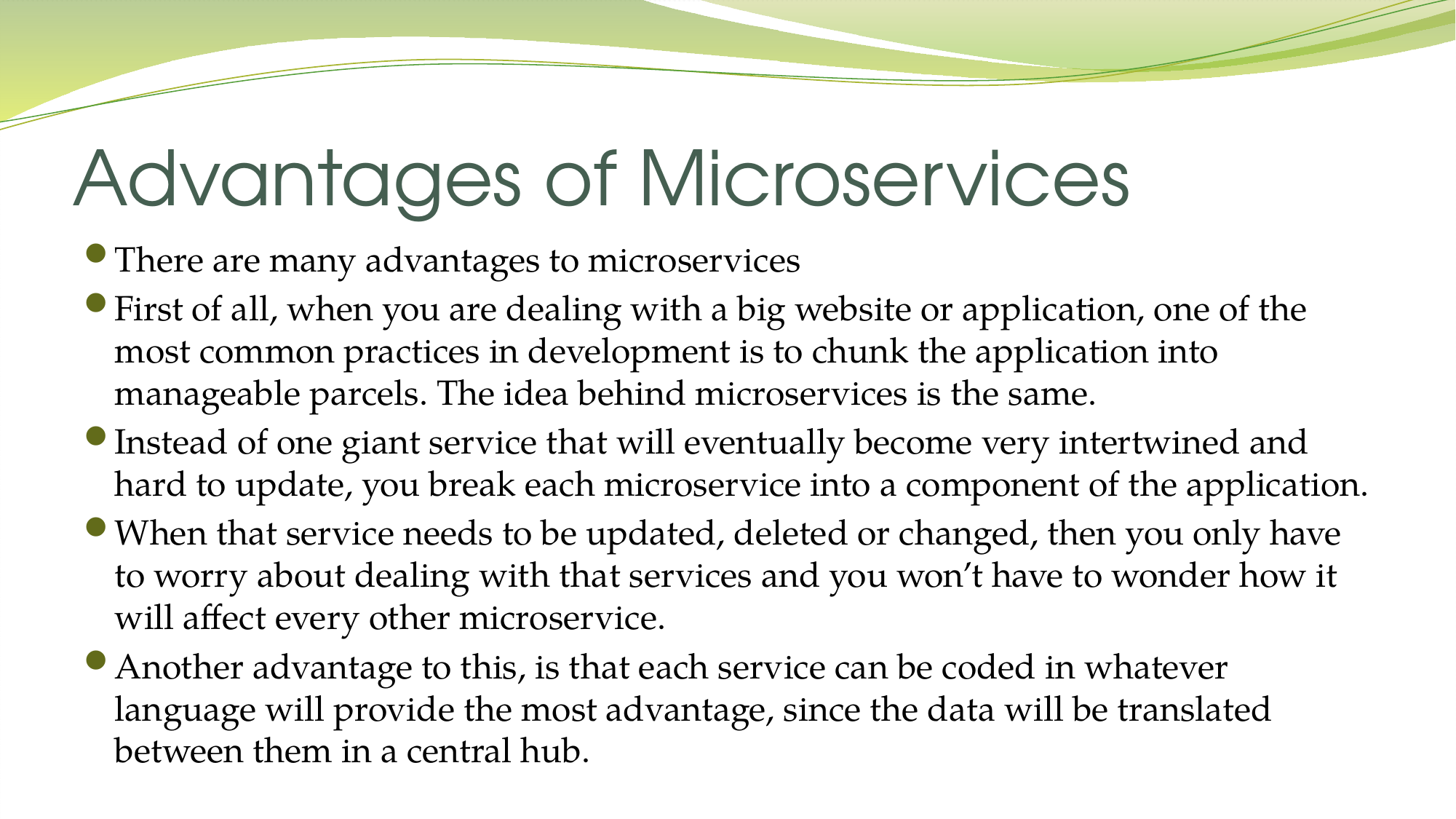

# Advantages of Microservices
There are many advantages to microservices
First of all, when you are dealing with a big website or application, one of the most common practices in development is to chunk the application into manageable parcels. The idea behind microservices is the same.
Instead of one giant service that will eventually become very intertwined and hard to update, you break each microservice into a component of the application.
When that service needs to be updated, deleted or changed, then you only have to worry about dealing with that services and you won’t have to wonder how it will affect every other microservice.
Another advantage to this, is that each service can be coded in whatever language will provide the most advantage, since the data will be translated between them in a central hub.